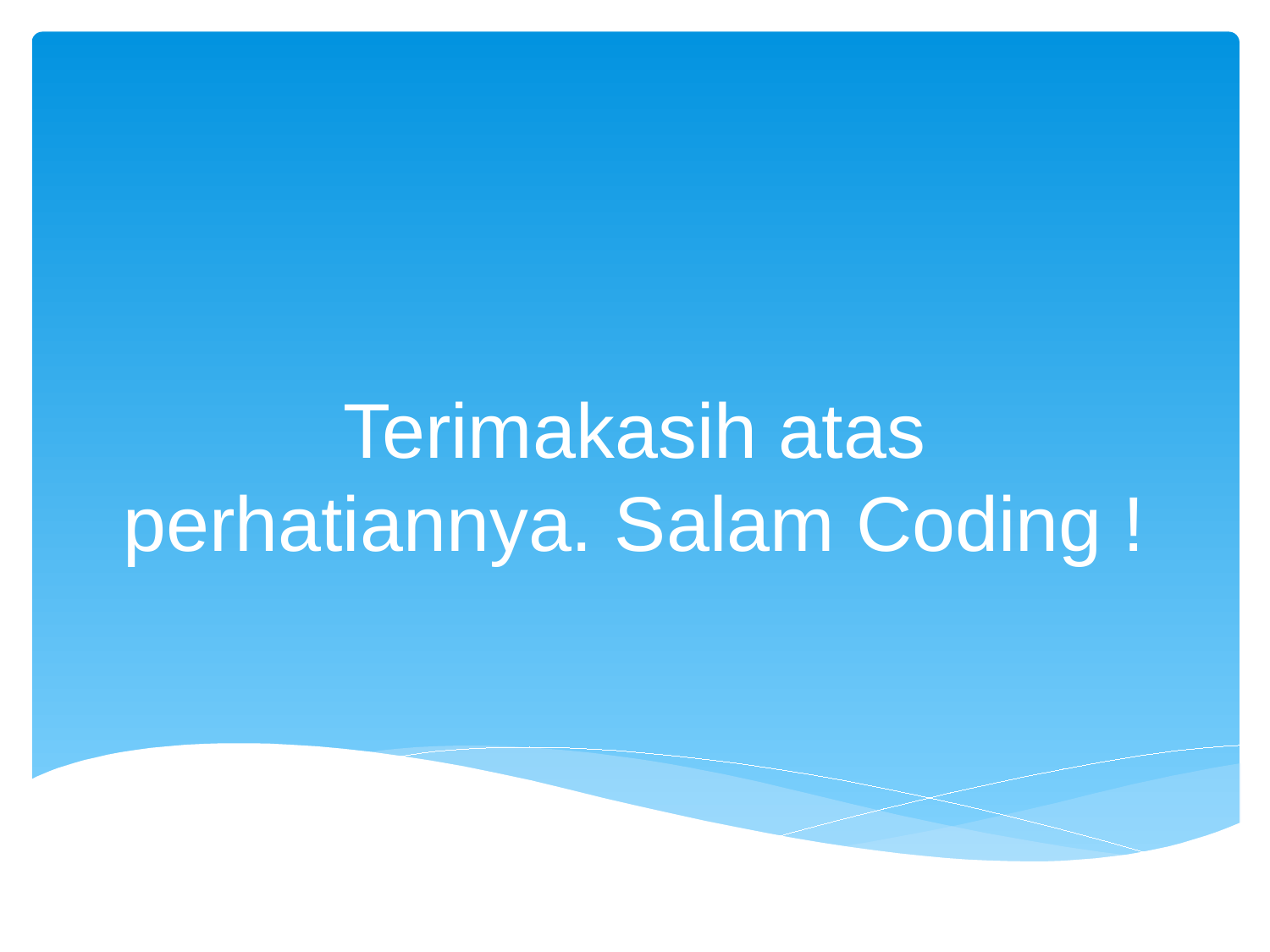

# Terimakasih atas perhatiannya. Salam Coding !